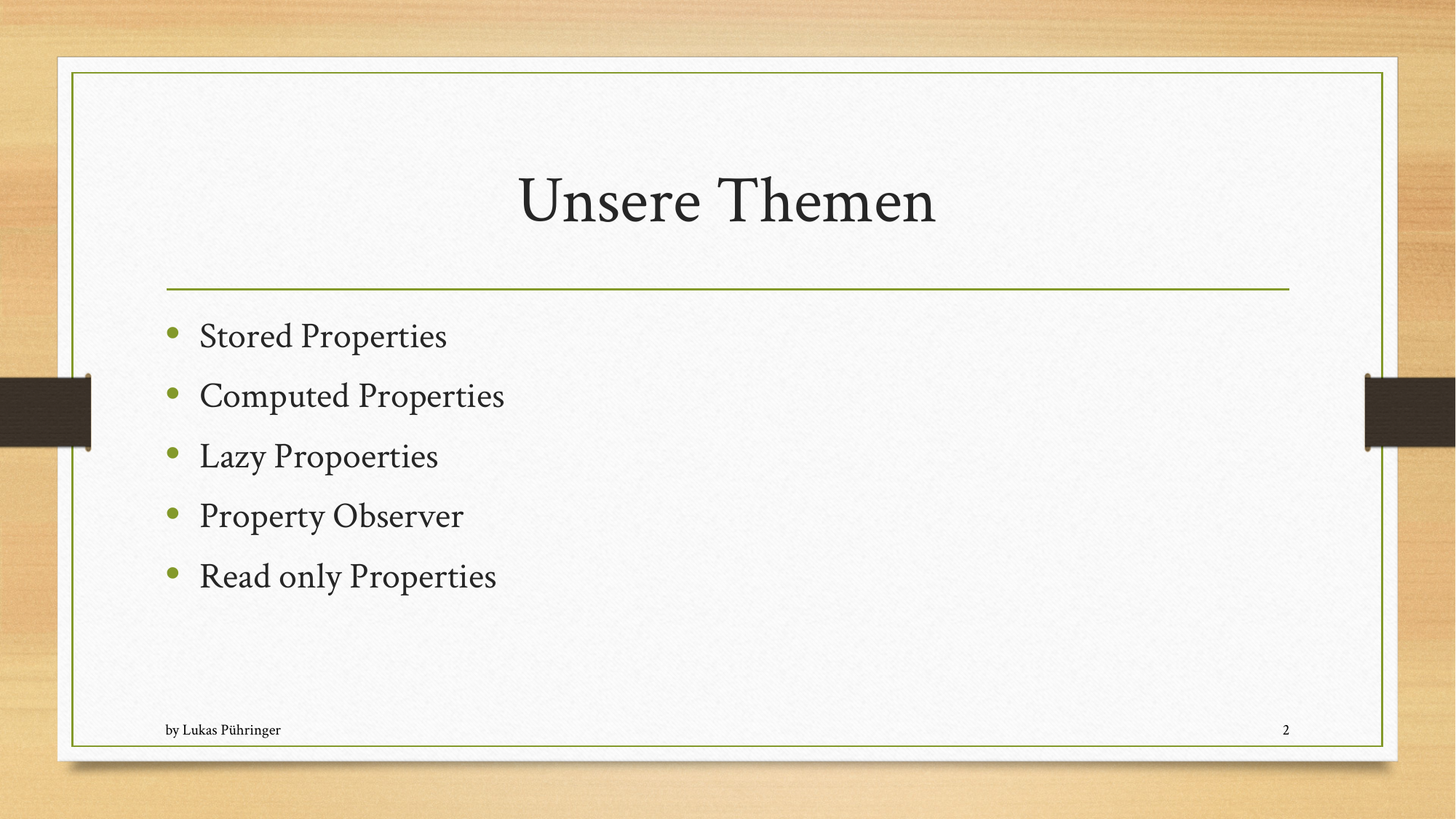

# Unsere Themen
Stored Properties
Computed Properties
Lazy Propoerties
Property Observer
Read only Properties
by Lukas Pühringer
2